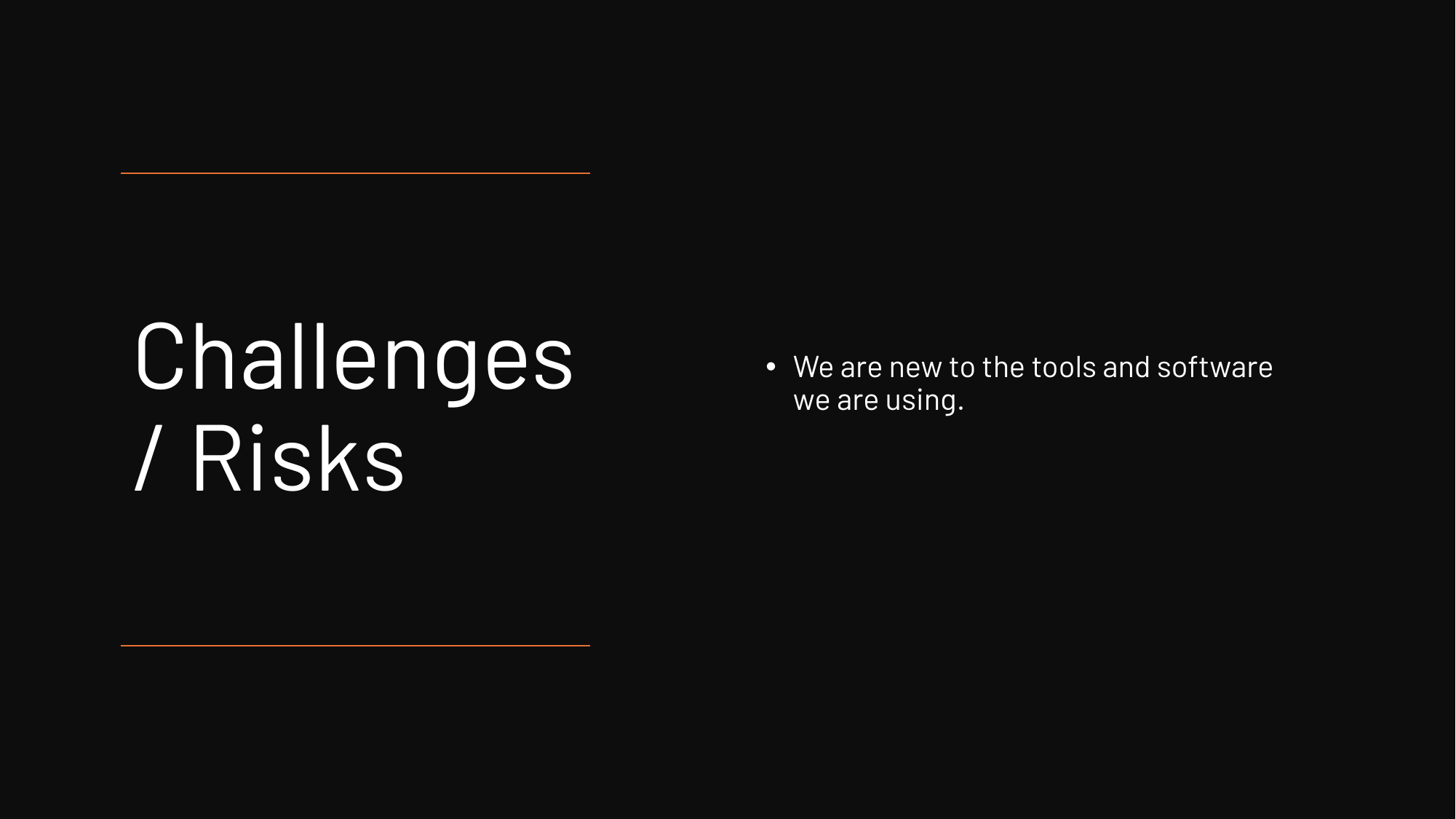

We are new to the tools and software we are using.

# Challenges / Risks